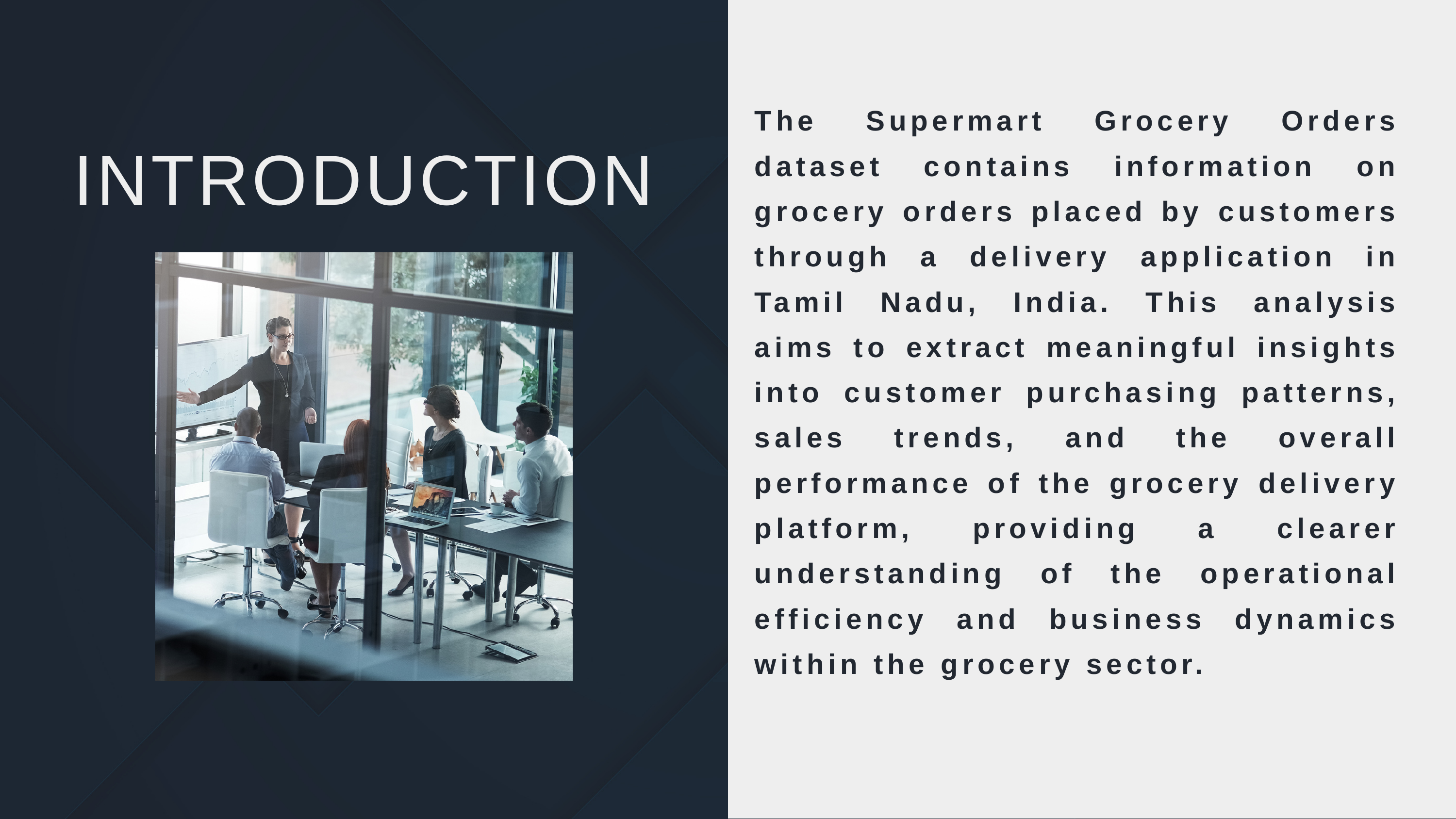

The Supermart Grocery Orders dataset contains information on grocery orders placed by customers through a delivery application in Tamil Nadu, India. This analysis aims to extract meaningful insights into customer purchasing patterns, sales trends, and the overall performance of the grocery delivery platform, providing a clearer understanding of the operational efficiency and business dynamics within the grocery sector.
INTRODUCTION